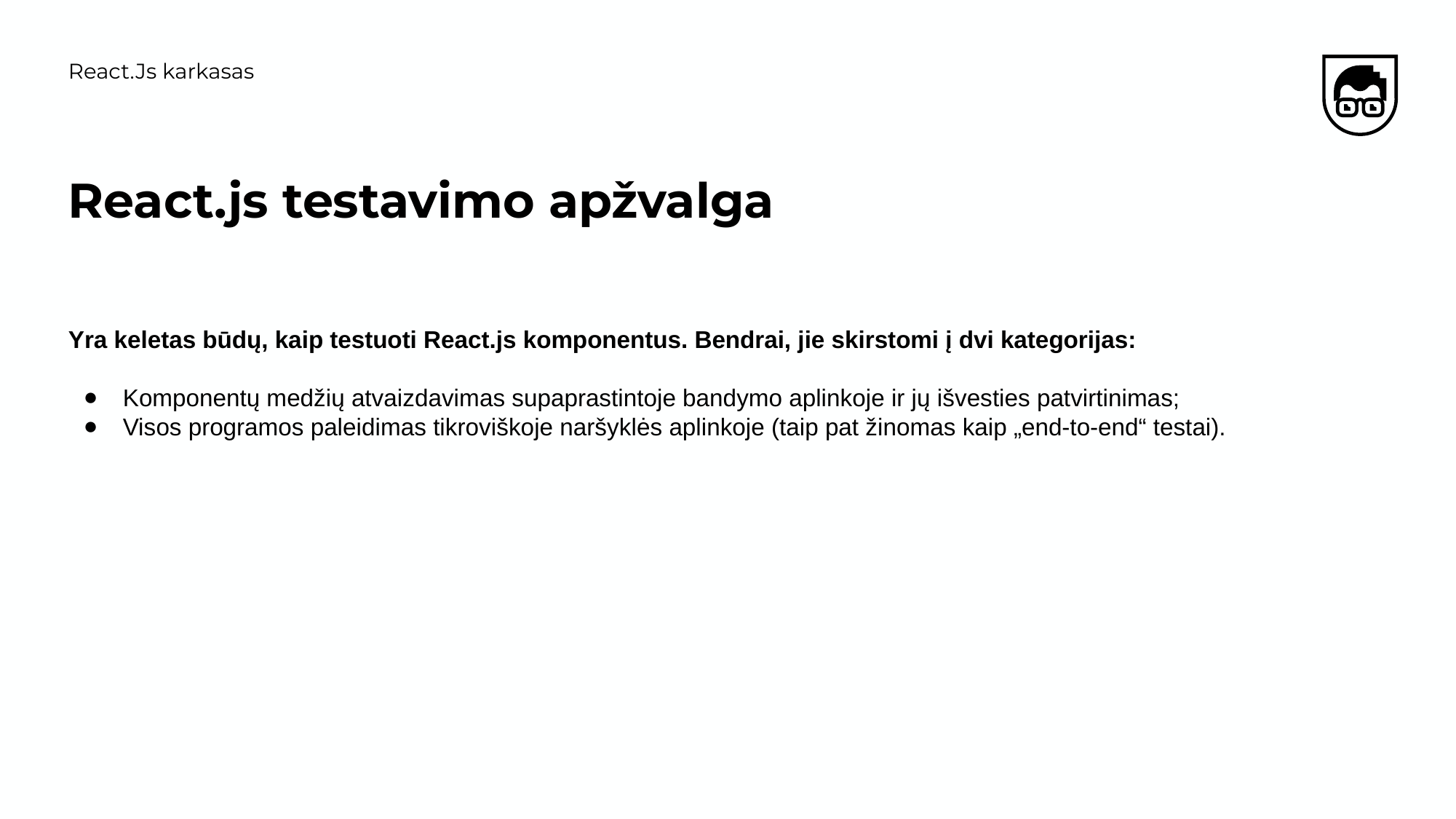

React.Js karkasas
# React.js testavimo apžvalga
Yra keletas būdų, kaip testuoti React.js komponentus. Bendrai, jie skirstomi į dvi kategorijas:

Komponentų medžių atvaizdavimas supaprastintoje bandymo aplinkoje ir jų išvesties patvirtinimas;
Visos programos paleidimas tikroviškoje naršyklės aplinkoje (taip pat žinomas kaip „end-to-end“ testai).